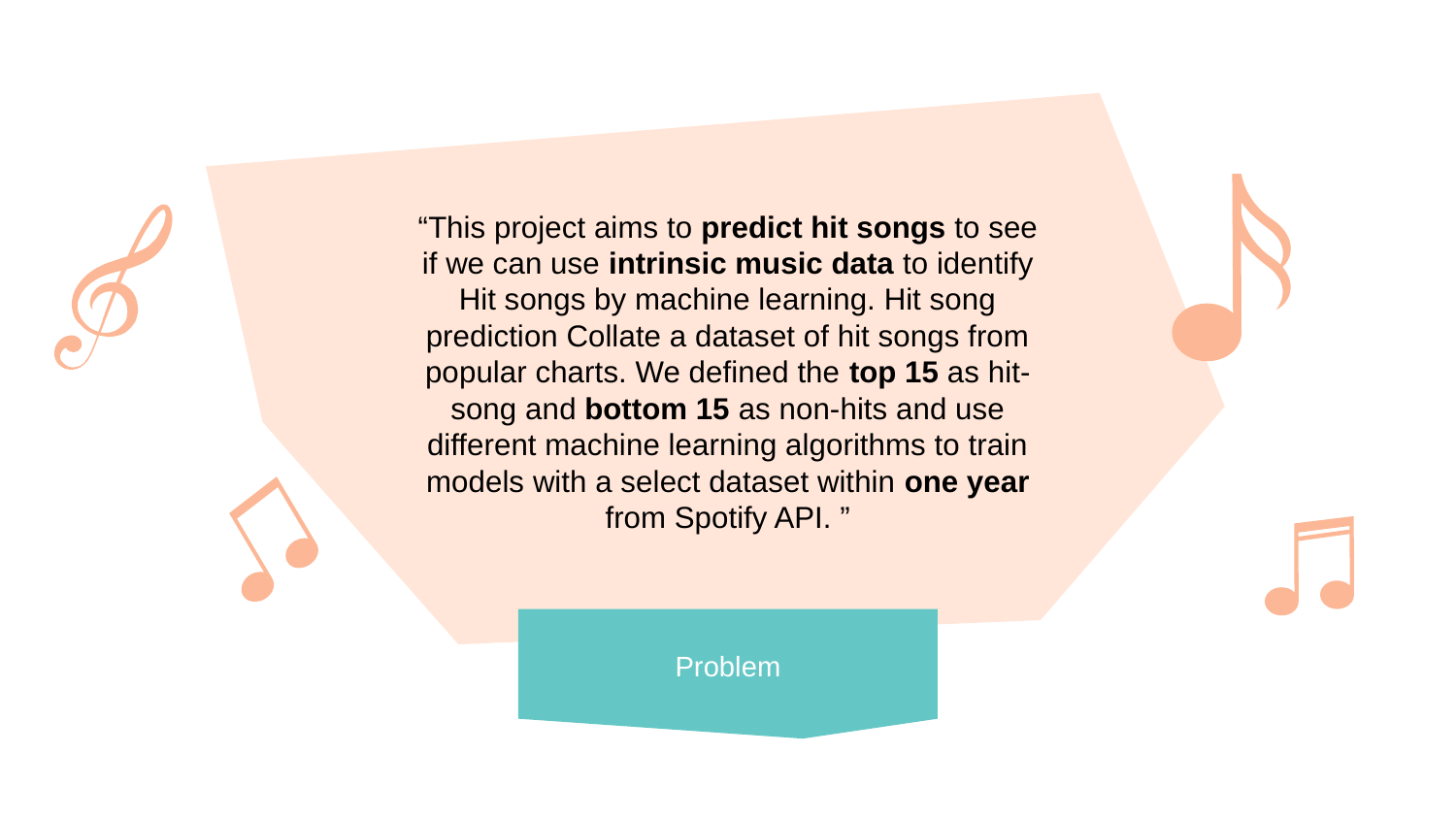

“This project aims to predict hit songs to see if we can use intrinsic music data to identify Hit songs by machine learning. Hit song prediction Collate a dataset of hit songs from popular charts. We defined the top 15 as hit-song and bottom 15 as non-hits and use different machine learning algorithms to train models with a select dataset within one year from Spotify API. ”

# Problem